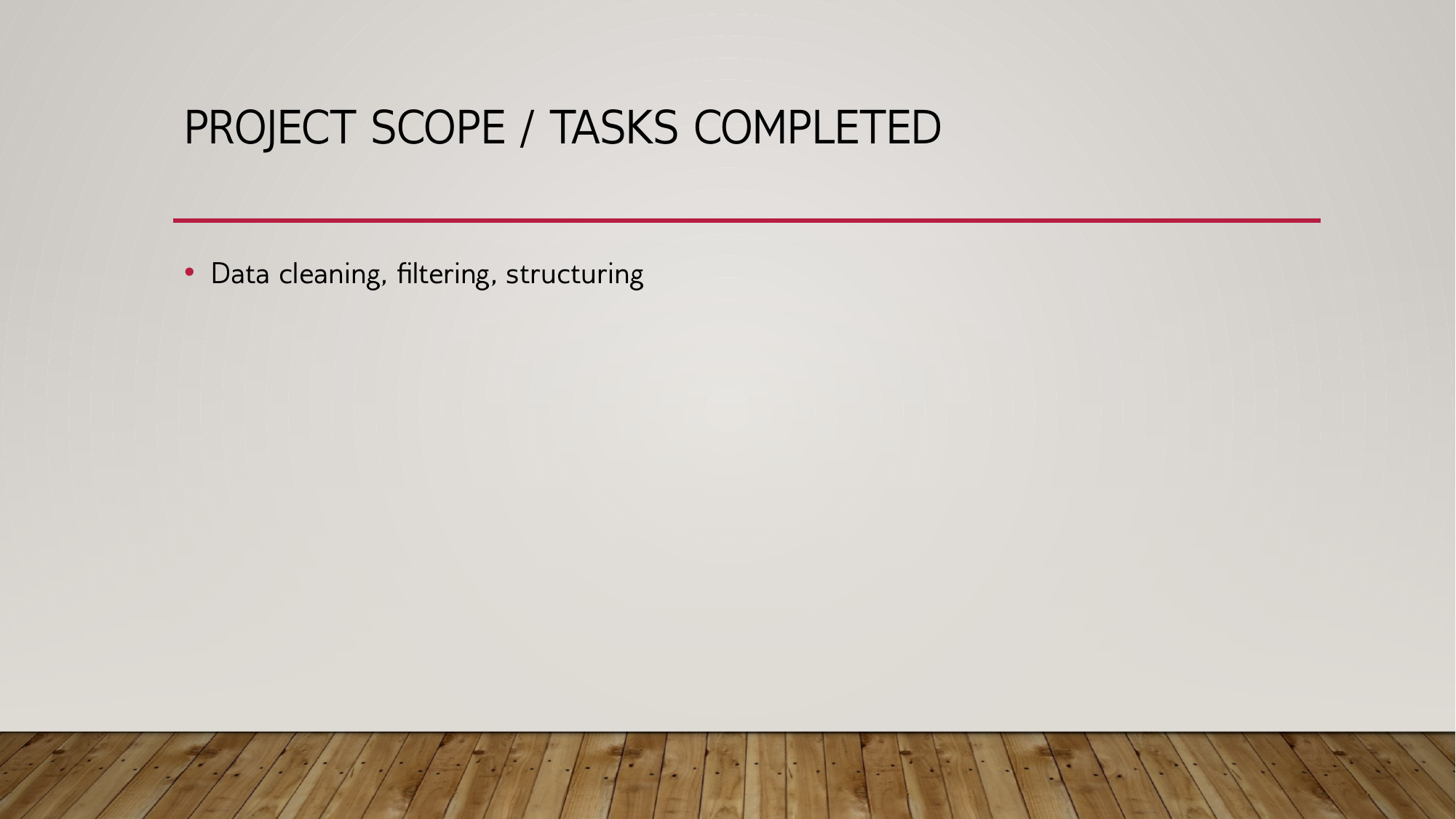

# Project scope / tasks completed
Data cleaning, filtering, structuring